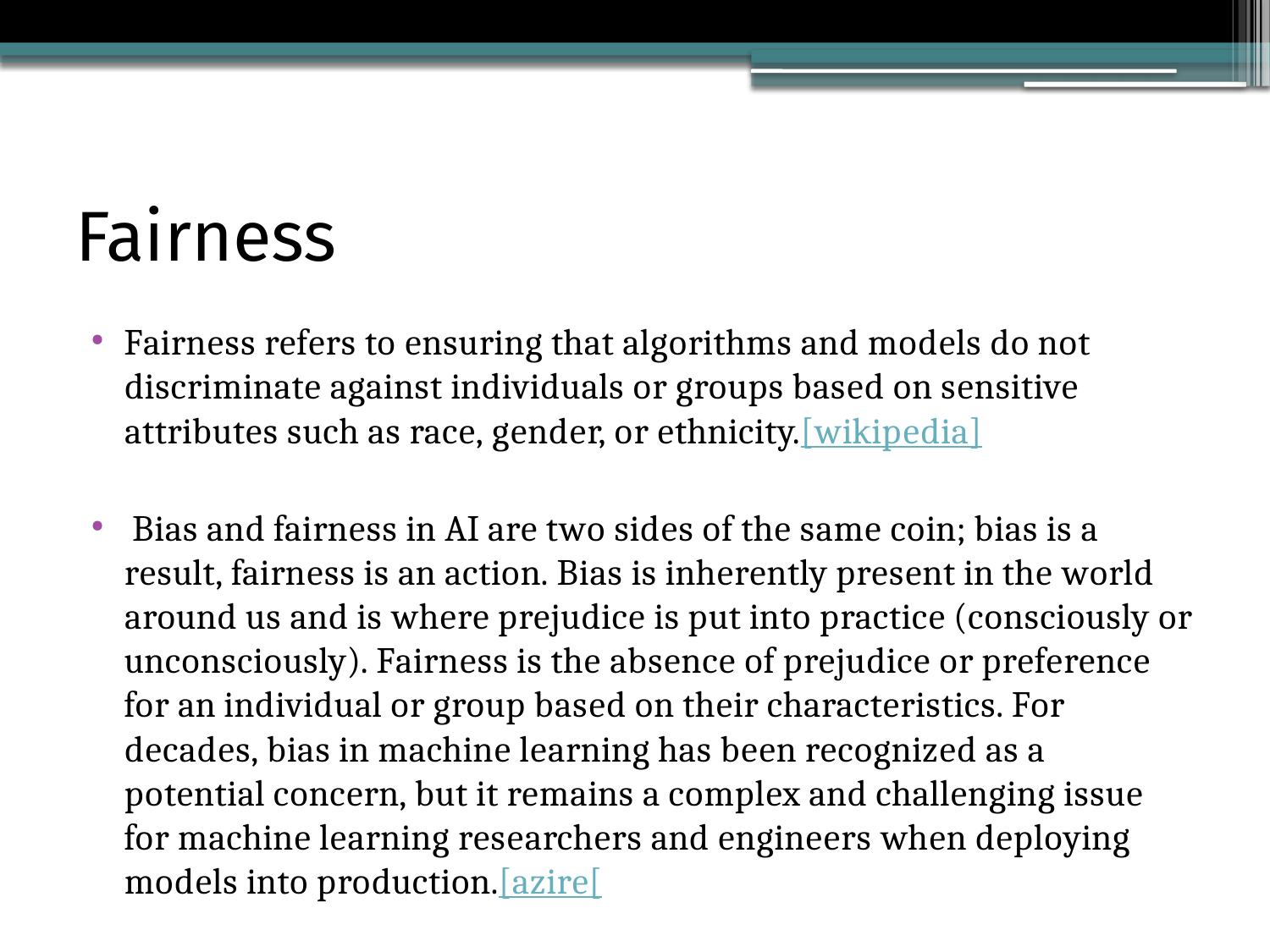

# Fairness
Fairness refers to ensuring that algorithms and models do not discriminate against individuals or groups based on sensitive attributes such as race, gender, or ethnicity.[wikipedia]

 Bias and fairness in AI are two sides of the same coin; bias is a result, fairness is an action. Bias is inherently present in the world around us and is where prejudice is put into practice (consciously or unconsciously). Fairness is the absence of prejudice or preference for an individual or group based on their characteristics. For decades, bias in machine learning has been recognized as a potential concern, but it remains a complex and challenging issue for machine learning researchers and engineers when deploying models into production.[azire[